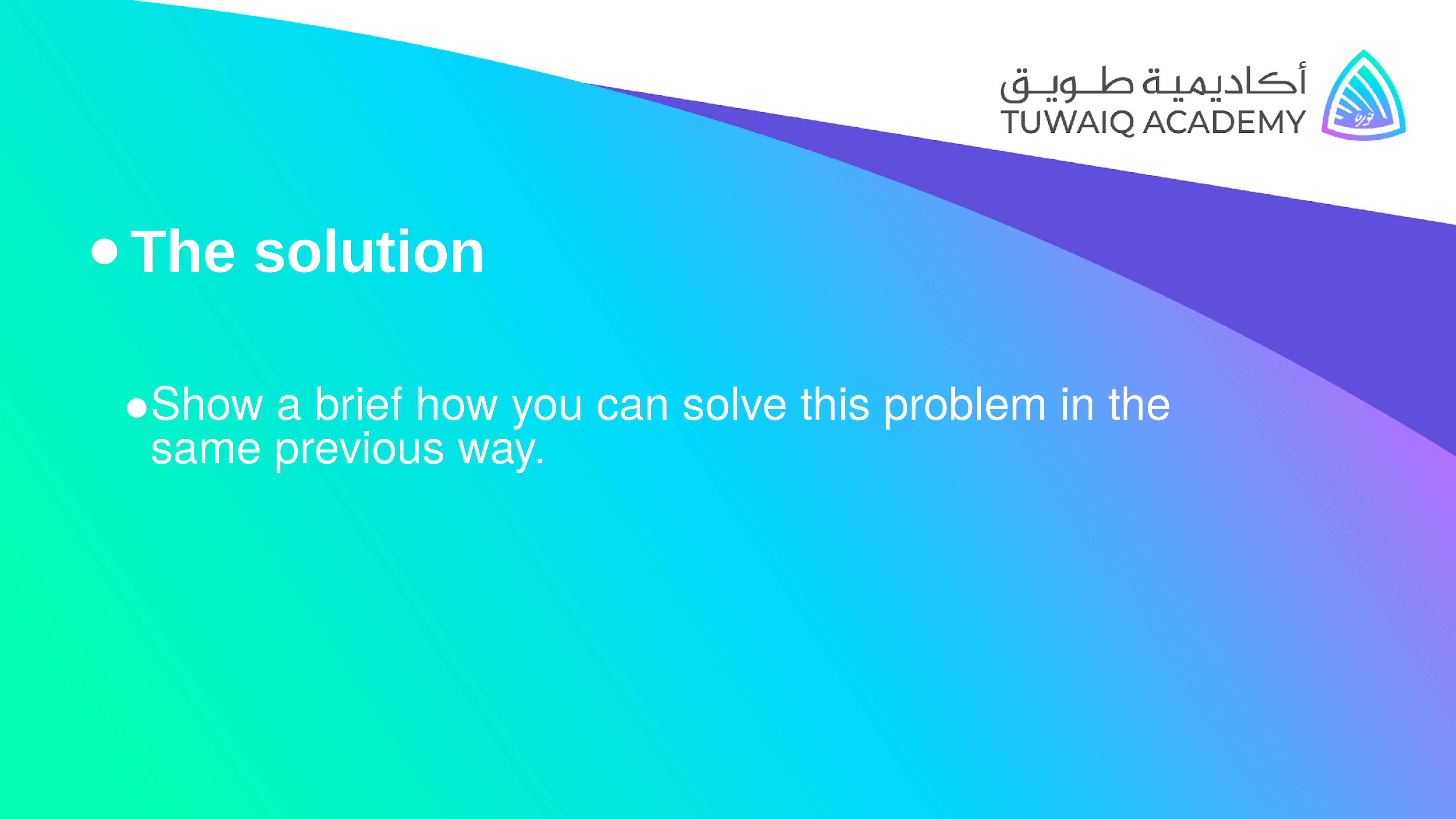

The solution
Show a brief how you can solve this problem in the same previous way.